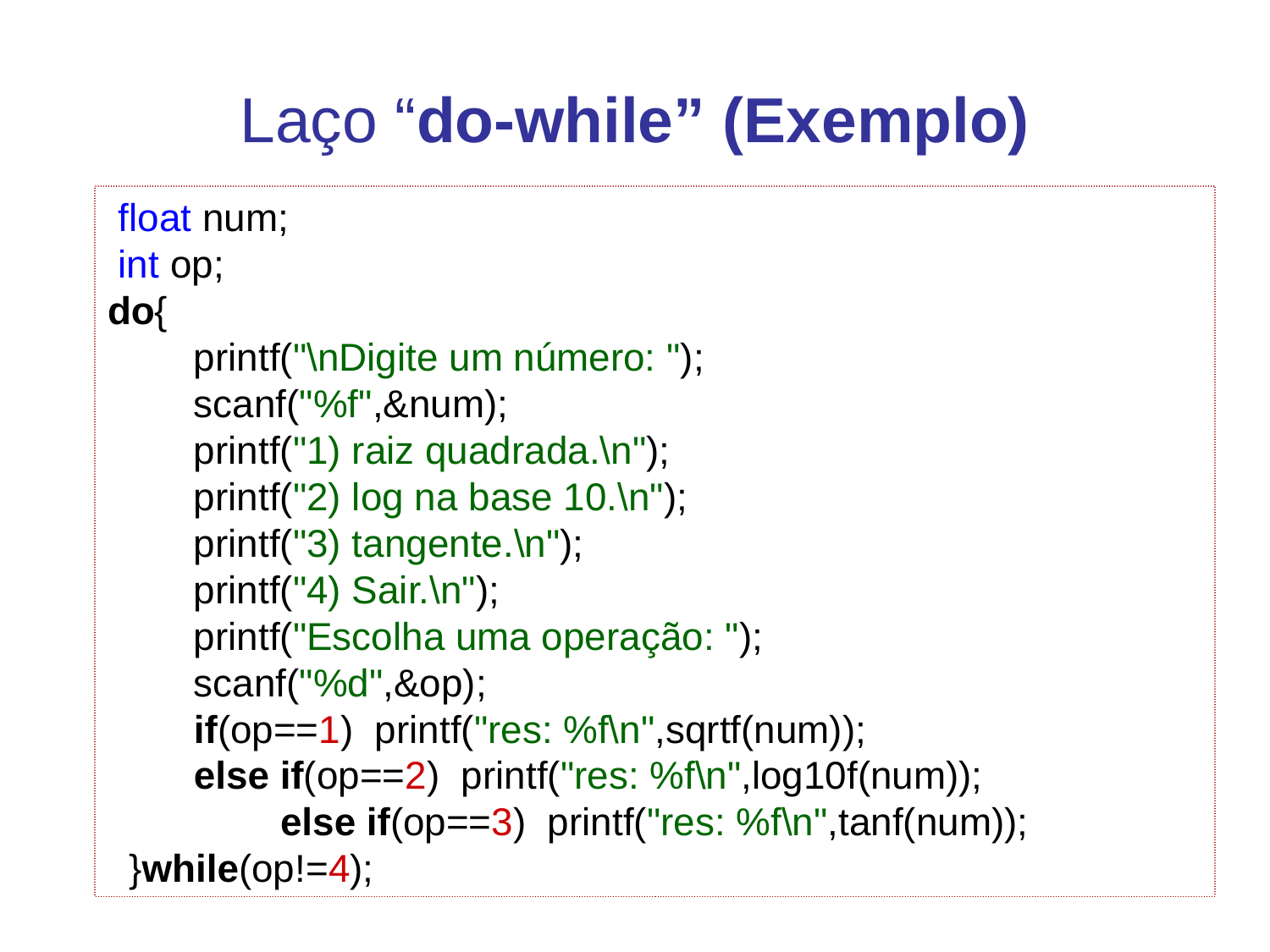

# Laço “do-while” (Exemplo)
 float num;
 int op;
do{
        printf("\nDigite um número: ");
        scanf("%f",&num);
        printf("1) raiz quadrada.\n");
        printf("2) log na base 10.\n");
        printf("3) tangente.\n");
        printf("4) Sair.\n");
        printf("Escolha uma operação: ");
        scanf("%d",&op);
        if(op==1)  printf("res: %f\n",sqrtf(num));
        else if(op==2)  printf("res: %f\n",log10f(num));
                else if(op==3)  printf("res: %f\n",tanf(num));
  }while(op!=4);